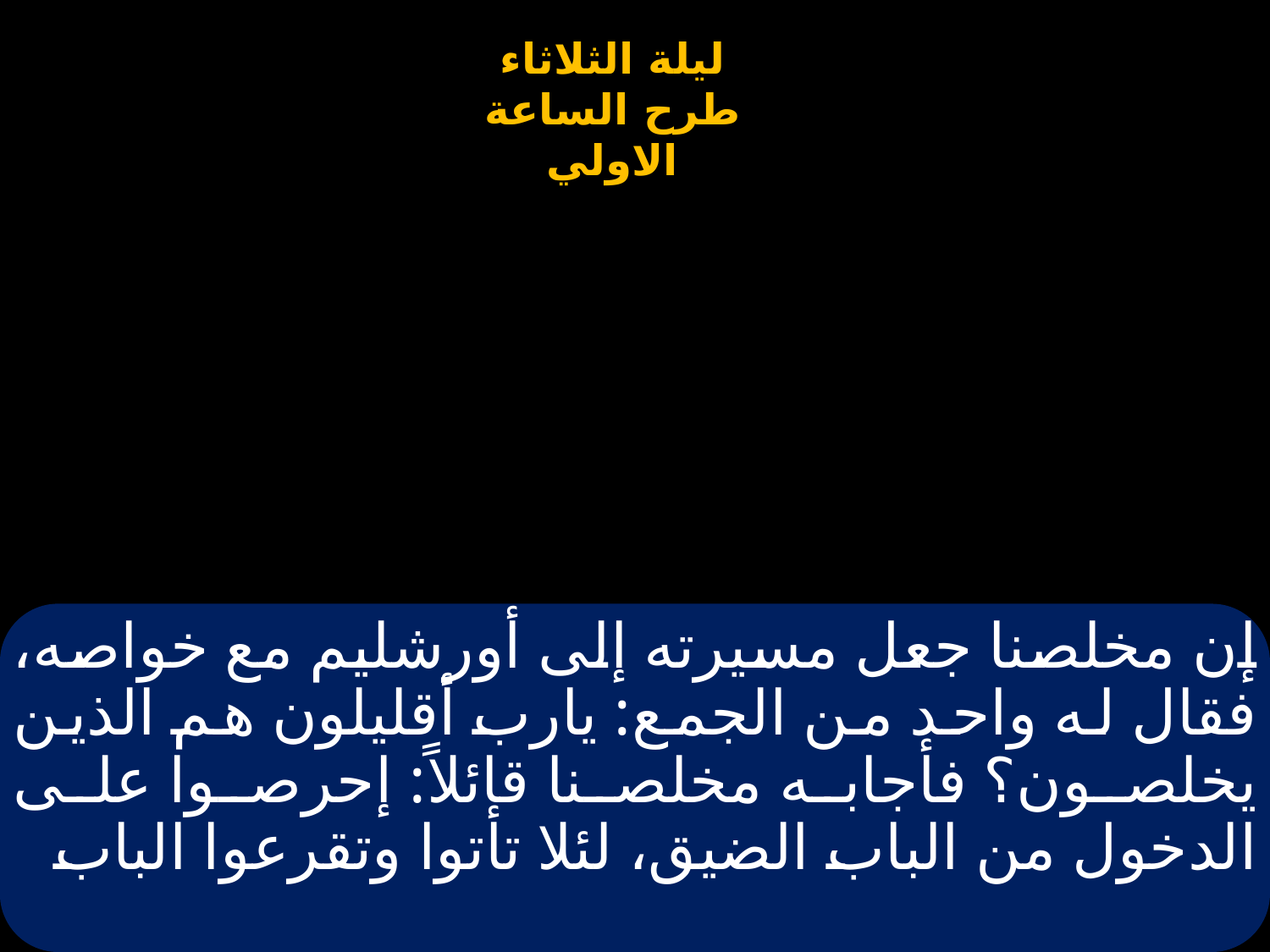

# إن مخلصنا جعل مسيرته إلى أورشليم مع خواصه، فقال له واحد من الجمع: يارب أقليلون هم الذين يخلصون؟ فأجابه مخلصنا قائلاً: إحرصوا على الدخول من الباب الضيق، لئلا تأتوا وتقرعوا الباب